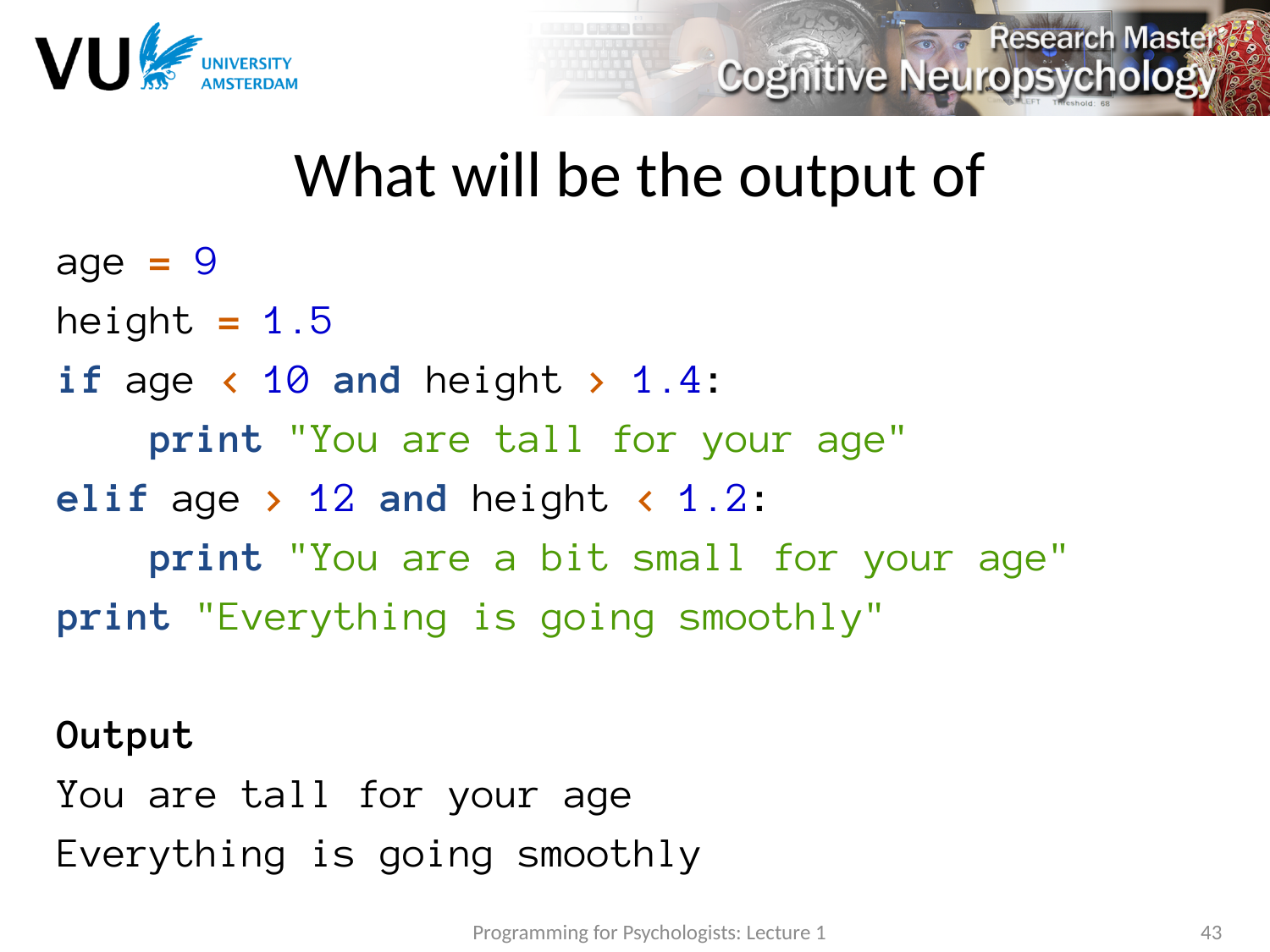

# What will be the output of
age = 9
height = 1.5
if age < 10 and height > 1.4:
    print "You are tall for your age"
elif age > 12 and height < 1.2:
    print "You are a bit small for your age"
print "Everything is going smoothly"

Output
You are tall for your age
Everything is going smoothly
Programming for Psychologists: Lecture 1
43